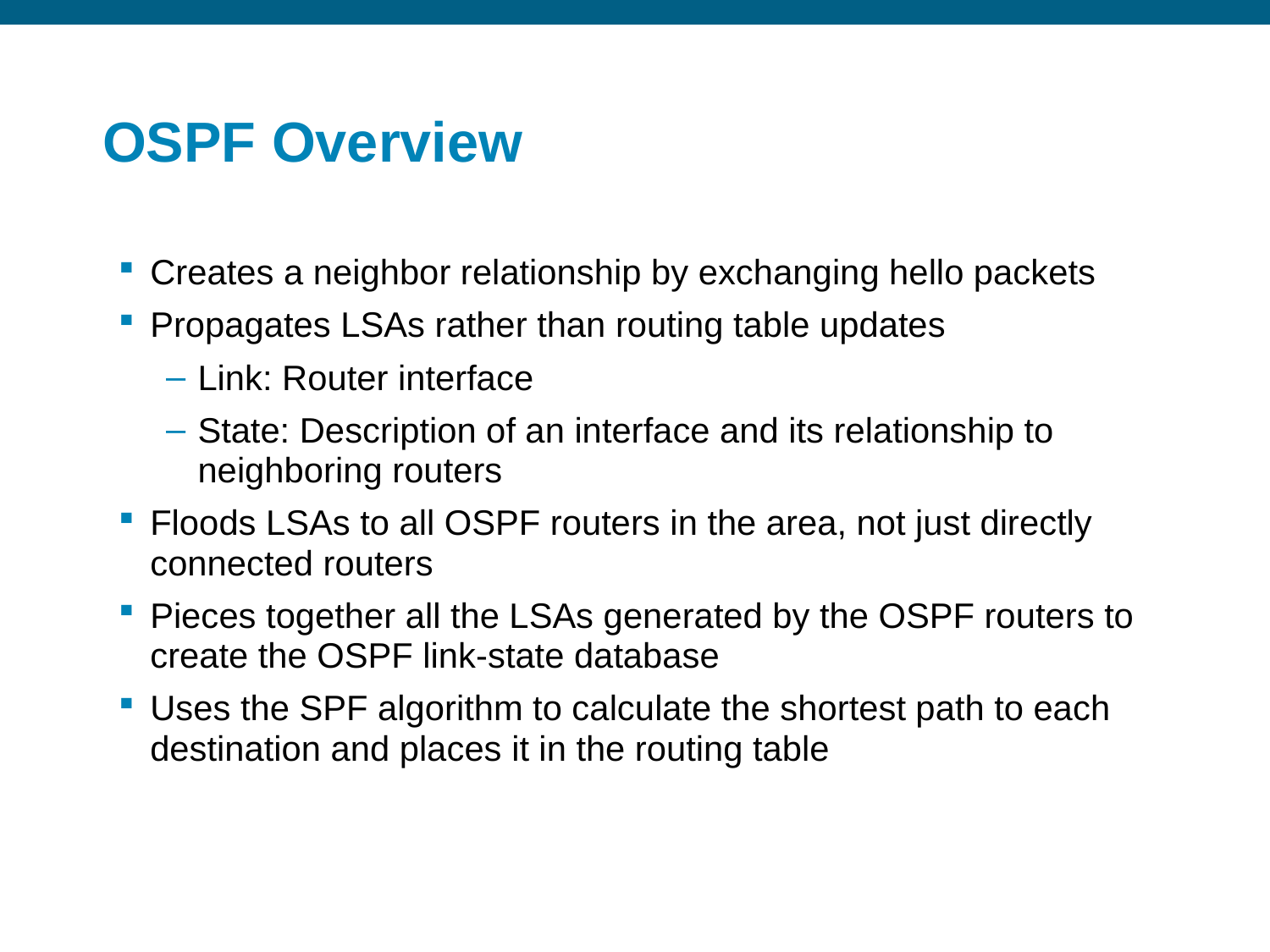

# OSPF Overview
Creates a neighbor relationship by exchanging hello packets
Propagates LSAs rather than routing table updates
Link: Router interface
State: Description of an interface and its relationship to neighboring routers
Floods LSAs to all OSPF routers in the area, not just directly connected routers
Pieces together all the LSAs generated by the OSPF routers to create the OSPF link-state database
Uses the SPF algorithm to calculate the shortest path to each destination and places it in the routing table